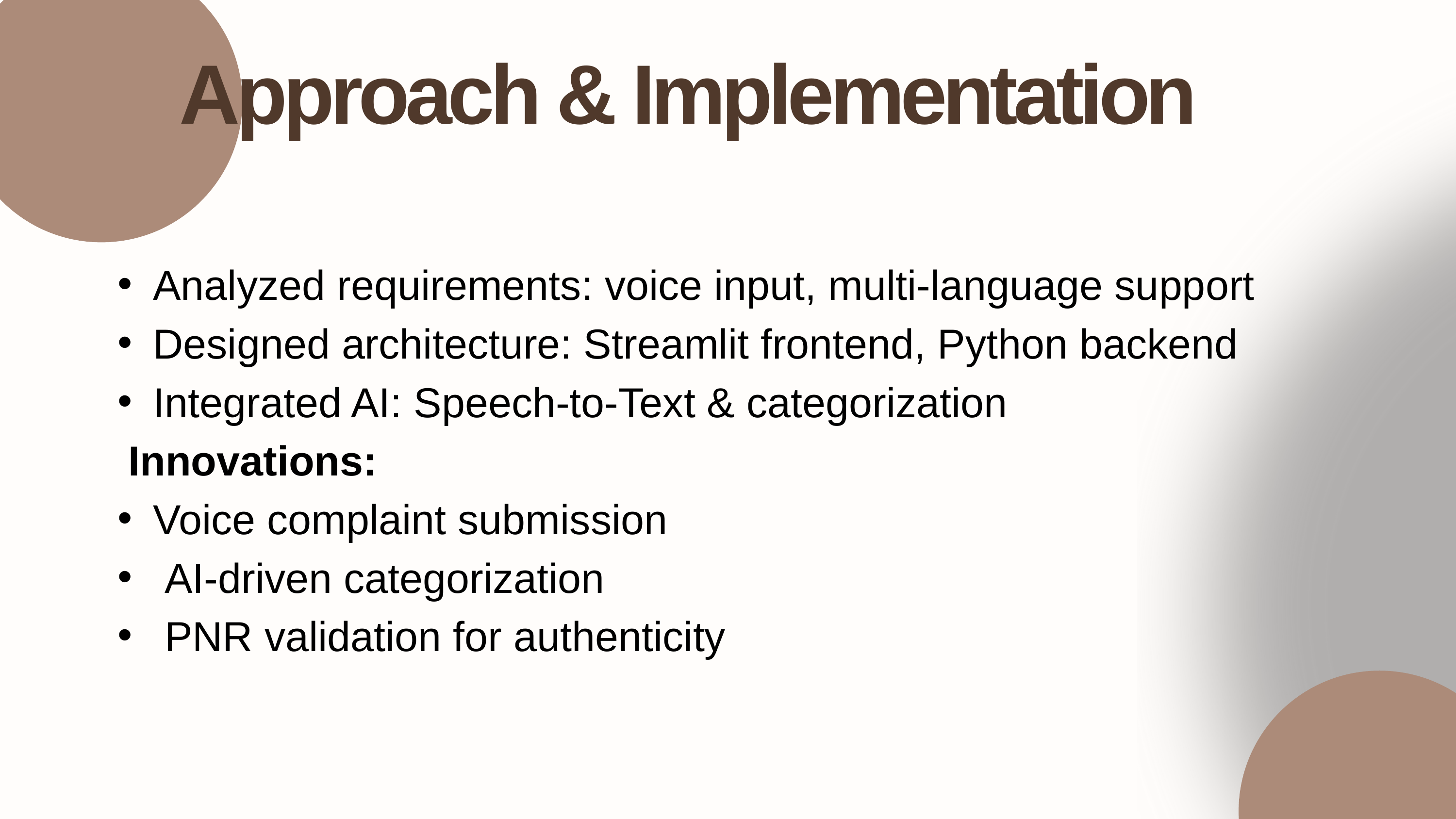

Approach & Implementation

Analyzed requirements: voice input, multi-language support
Designed architecture: Streamlit frontend, Python backend
Integrated AI: Speech-to-Text & categorization
    Innovations:
Voice complaint submission
 AI-driven categorization
 PNR validation for authenticity